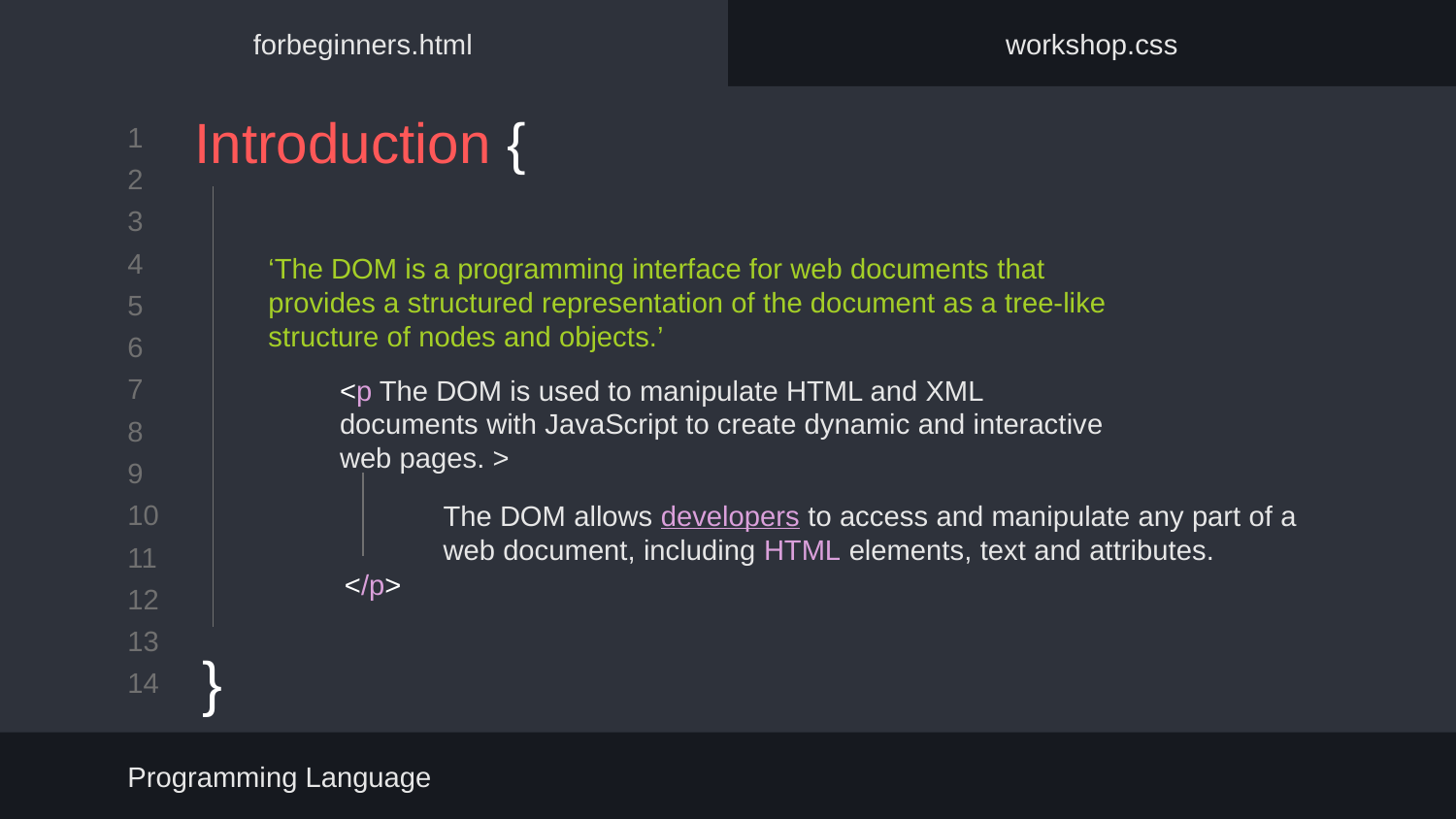

forbeginners.html
workshop.css
# Introduction {
}
‘The DOM is a programming interface for web documents that provides a structured representation of the document as a tree-like structure of nodes and objects.’
<p The DOM is used to manipulate HTML and XML documents with JavaScript to create dynamic and interactive web pages. >
</p>
The DOM allows developers to access and manipulate any part of a web document, including HTML elements, text and attributes.
Programming Language